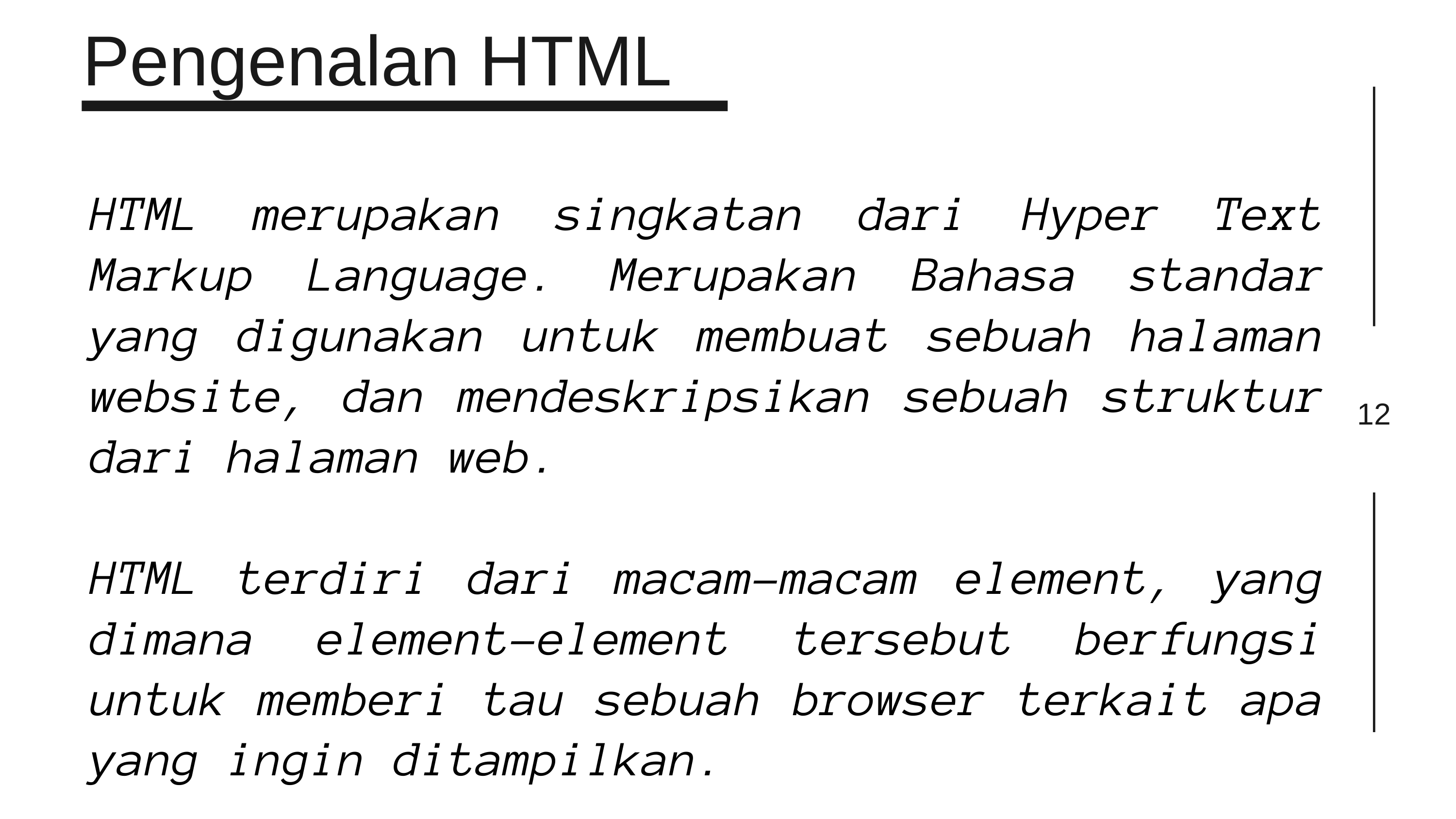

Pengenalan HTML

12

HTML merupakan singkatan dari Hyper Text Markup Language. Merupakan Bahasa standar yang digunakan untuk membuat sebuah halaman website, dan mendeskripsikan sebuah struktur dari halaman web.

HTML terdiri dari macam-macam element, yang dimana element-element tersebut berfungsi untuk memberi tau sebuah browser terkait apa yang ingin ditampilkan.